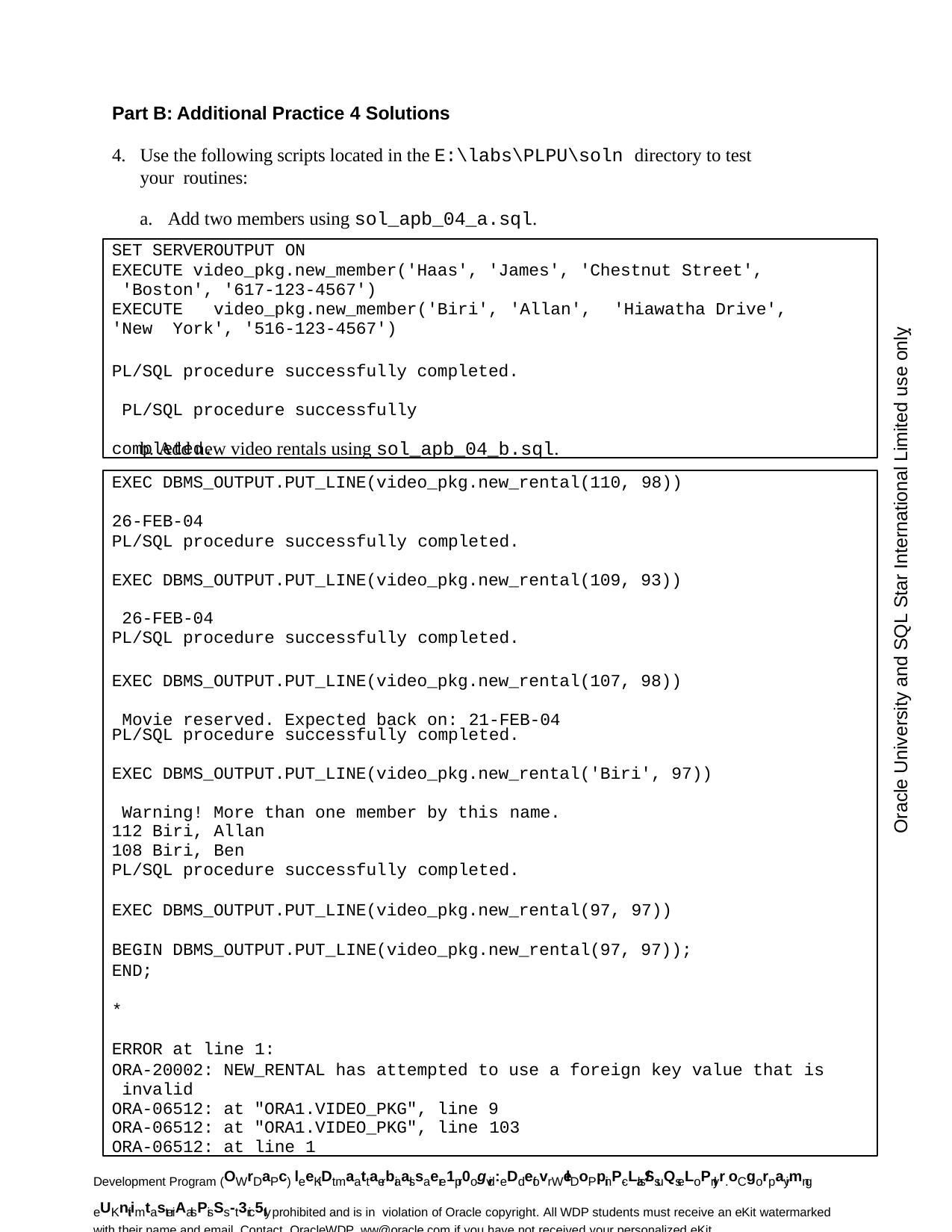

Part B: Additional Practice 4 Solutions

Use the following scripts located in the E:\labs\PLPU\soln directory to test your  routines:

Add two members using sol_apb_04_a.sql.
SET SERVEROUTPUT ON
EXECUTE video_pkg.new_member('Haas', 'James', 'Chestnut Street',  'Boston', '617-123-4567')
EXECUTE	video_pkg.new_member('Biri', 'Allan',	'Hiawatha Drive', 'New  York', '516-123-4567')
PL/SQL procedure successfully completed.  PL/SQL procedure successfully completed.
Oracle University and SQL Star International Limited use onlyฺ
b. Add new video rentals using sol_apb_04_b.sql.
EXEC DBMS_OUTPUT.PUT_LINE(video_pkg.new_rental(110, 98))

26-FEB-04
PL/SQL procedure successfully completed.
EXEC DBMS_OUTPUT.PUT_LINE(video_pkg.new_rental(109, 93))  26-FEB-04
PL/SQL procedure successfully completed.
EXEC DBMS_OUTPUT.PUT_LINE(video_pkg.new_rental(107, 98))  Movie reserved. Expected back on: 21-FEB-04
PL/SQL procedure successfully completed.
EXEC DBMS_OUTPUT.PUT_LINE(video_pkg.new_rental('Biri', 97))  Warning! More than one member by this name.
112 Biri, Allan
108 Biri, Ben
PL/SQL procedure successfully completed.

EXEC DBMS_OUTPUT.PUT_LINE(video_pkg.new_rental(97, 97))

BEGIN DBMS_OUTPUT.PUT_LINE(video_pkg.new_rental(97, 97)); END;

*

ERROR at line 1:
ORA-20002: NEW_RENTAL has attempted to use a foreign key value that is  invalid
ORA-06512: at "ORA1.VIDEO_PKG", line 9  ORA-06512: at "ORA1.VIDEO_PKG", line 103
ORA-06512: at line 1
Development Program (OWrDaPc) leeKiDt maattaerbiaalssaere 1pr0ogvid:eDd efovr WelDoPpinP-cLlas/Ss uQseLoPnlyr.oCgorpayimng eUKnit imtasteriAalsPisSs-t3ric5tly prohibited and is in  violation of Oracle copyright. All WDP students must receive an eKit watermarked with their name and email. Contact  OracleWDP_ww@oracle.com if you have not received your personalized eKit.